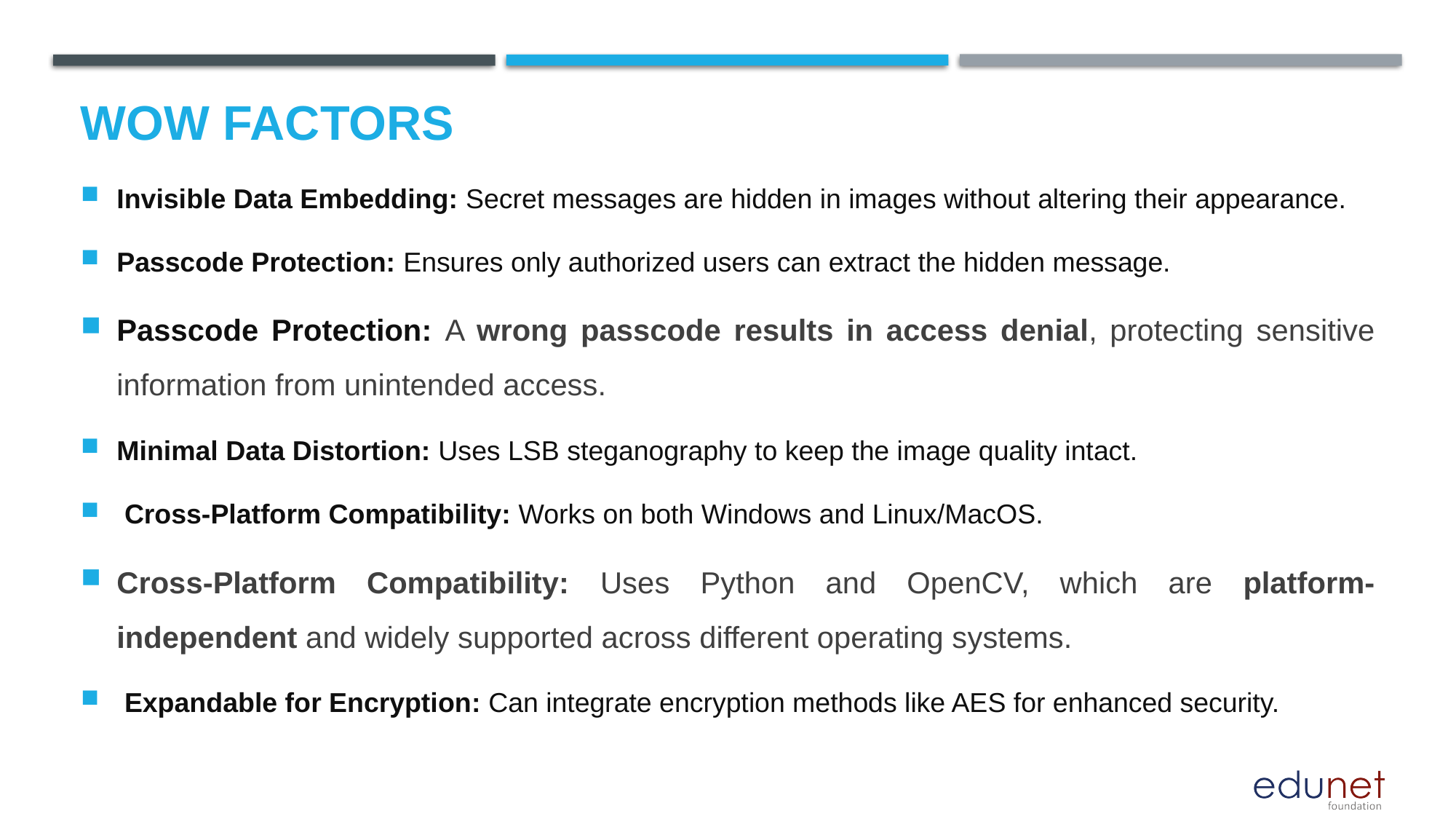

# Wow factors
Invisible Data Embedding: Secret messages are hidden in images without altering their appearance.
Passcode Protection: Ensures only authorized users can extract the hidden message.
Passcode Protection: A wrong passcode results in access denial, protecting sensitive information from unintended access.
Minimal Data Distortion: Uses LSB steganography to keep the image quality intact.
 Cross-Platform Compatibility: Works on both Windows and Linux/MacOS.
Cross-Platform Compatibility: Uses Python and OpenCV, which are platform-independent and widely supported across different operating systems.
 Expandable for Encryption: Can integrate encryption methods like AES for enhanced security.